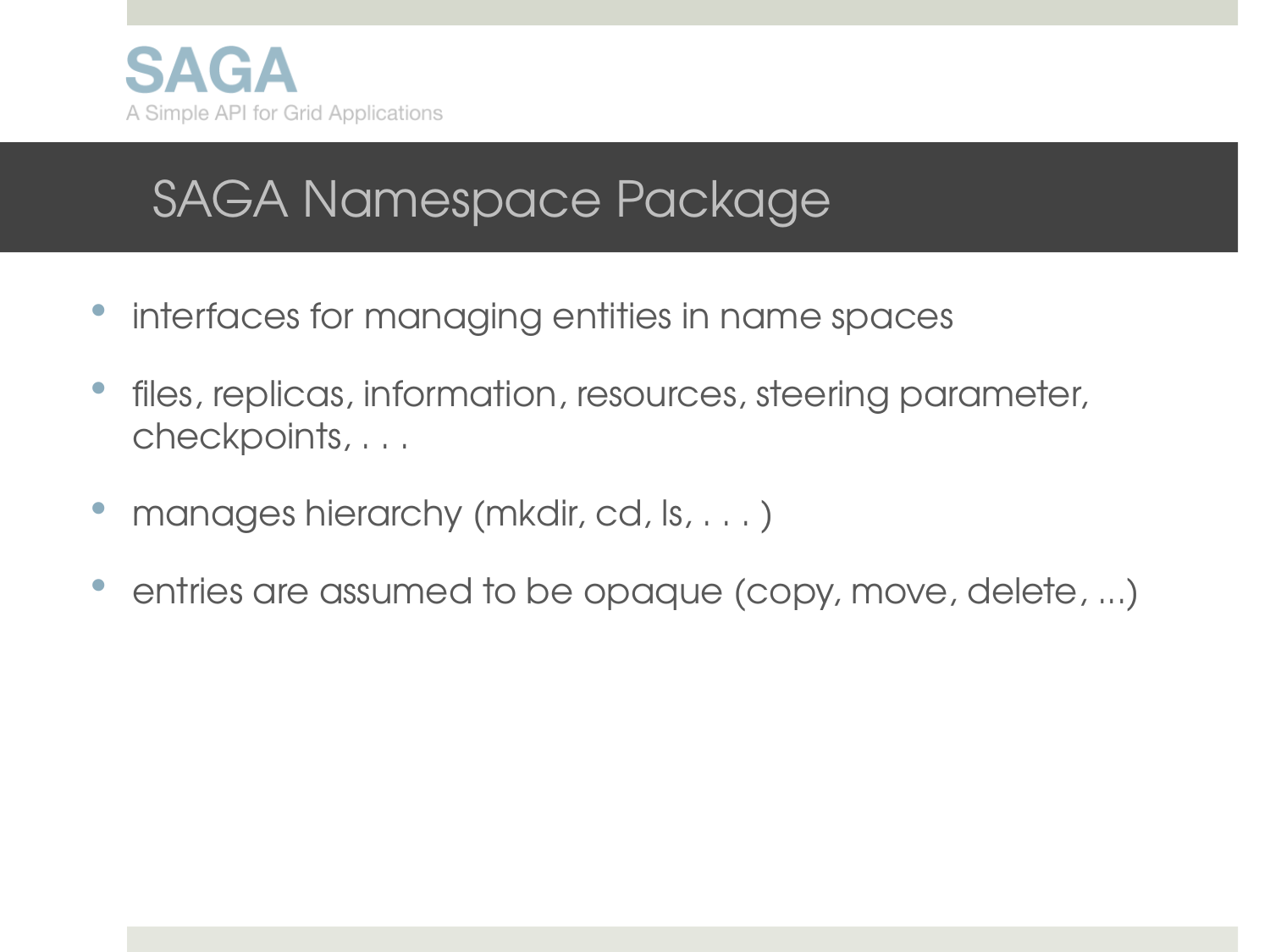

# SAGA Namespace Package
interfaces for managing entities in name spaces
files, replicas, information, resources, steering parameter, checkpoints, . . .
manages hierarchy (mkdir, cd, ls, . . . )
entries are assumed to be opaque (copy, move, delete, ...)